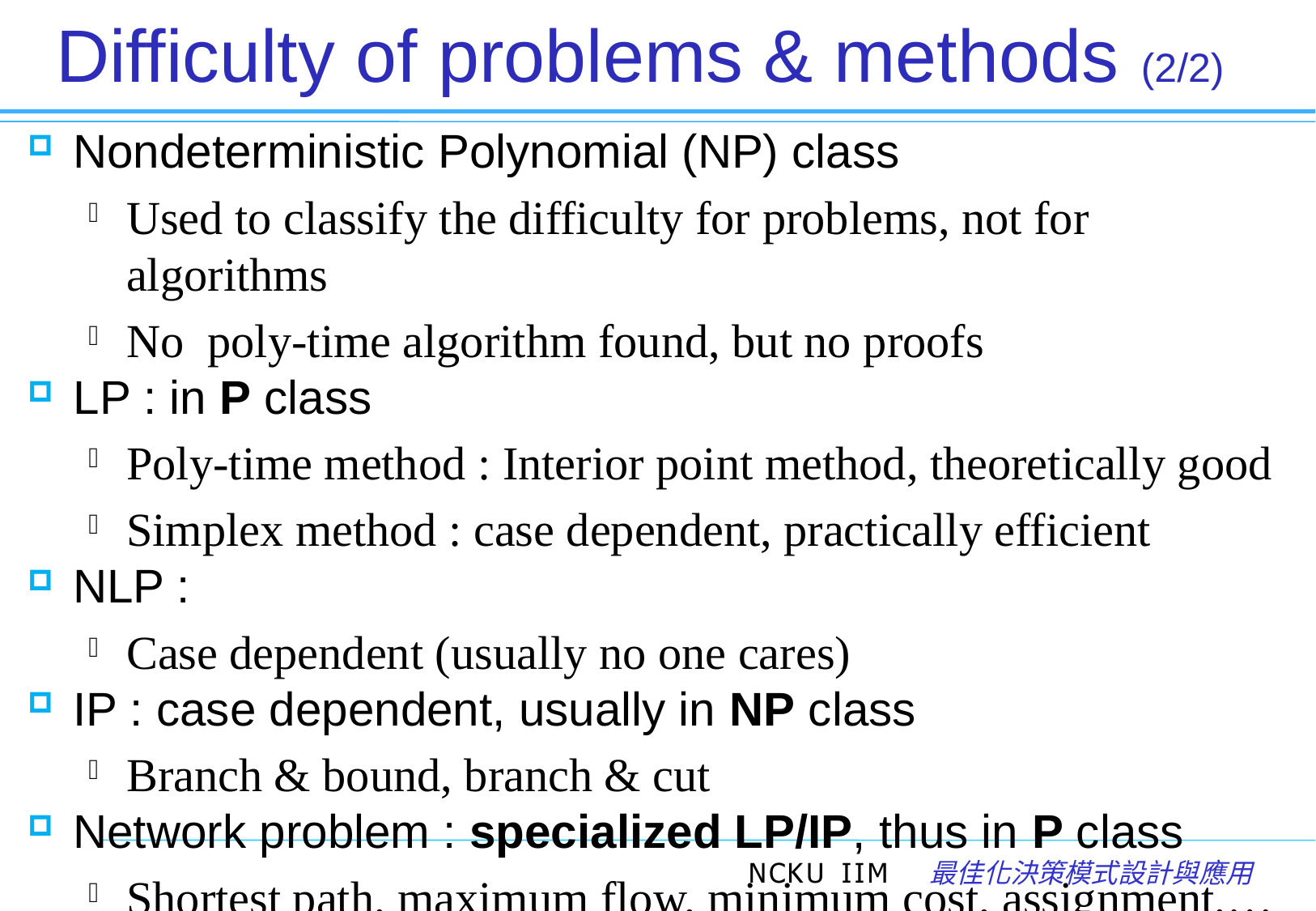

17
# Difficulty of problems & methods (2/2)
Nondeterministic Polynomial (NP) class
Used to classify the difficulty for problems, not for algorithms
No  poly-time algorithm found, but no proofs
LP : in P class
Poly-time method : Interior point method, theoretically good
Simplex method : case dependent, practically efficient
NLP :
Case dependent (usually no one cares)
IP : case dependent, usually in NP class
Branch & bound, branch & cut
Network problem : specialized LP/IP, thus in P class
Shortest path, maximum flow, minimum cost, assignment,…